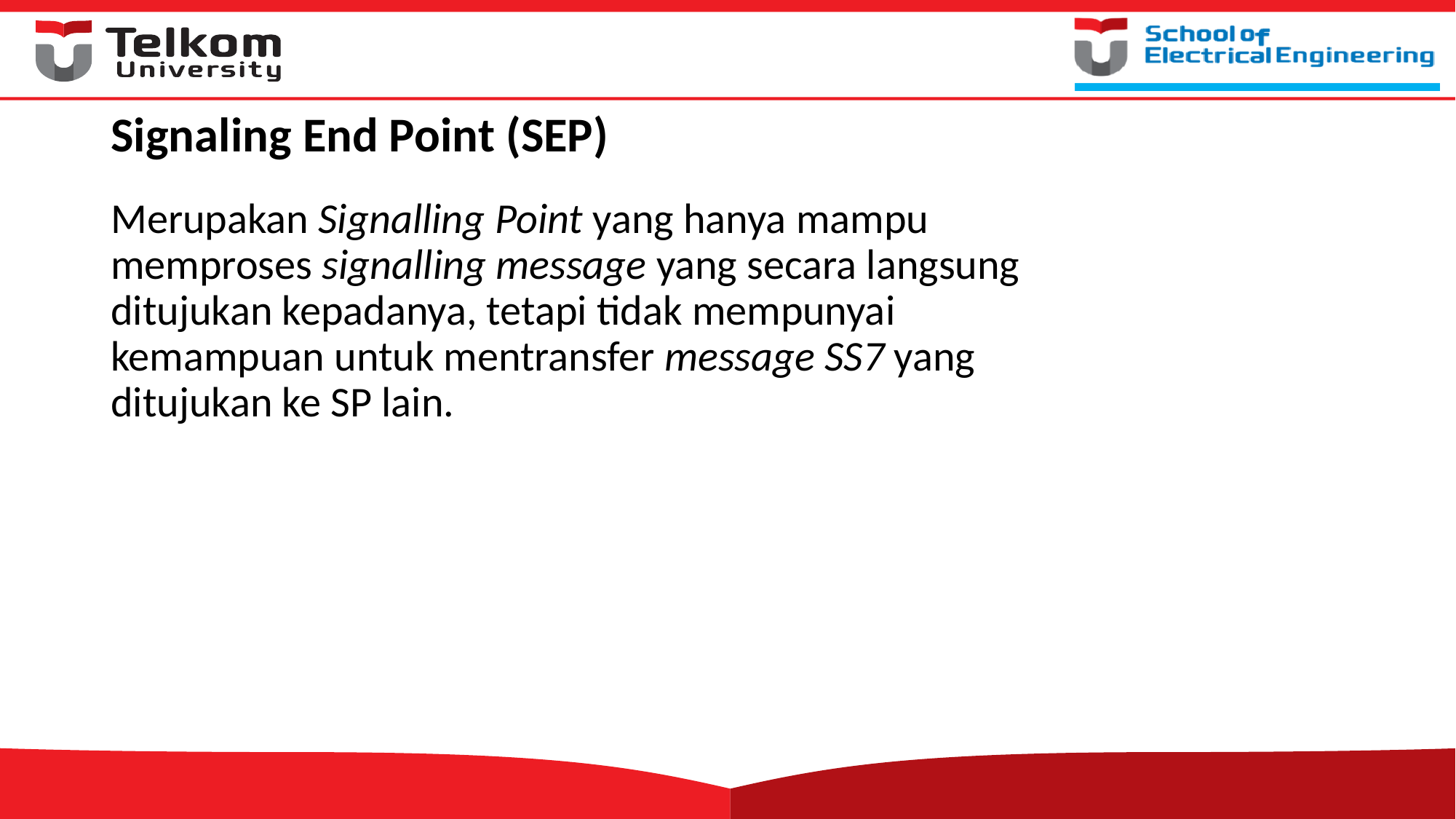

# Signaling End Point (SEP)
Merupakan Signalling Point yang hanya mampu memproses signalling message yang secara langsung ditujukan kepadanya, tetapi tidak mempunyai kemampuan untuk mentransfer message SS7 yang ditujukan ke SP lain.